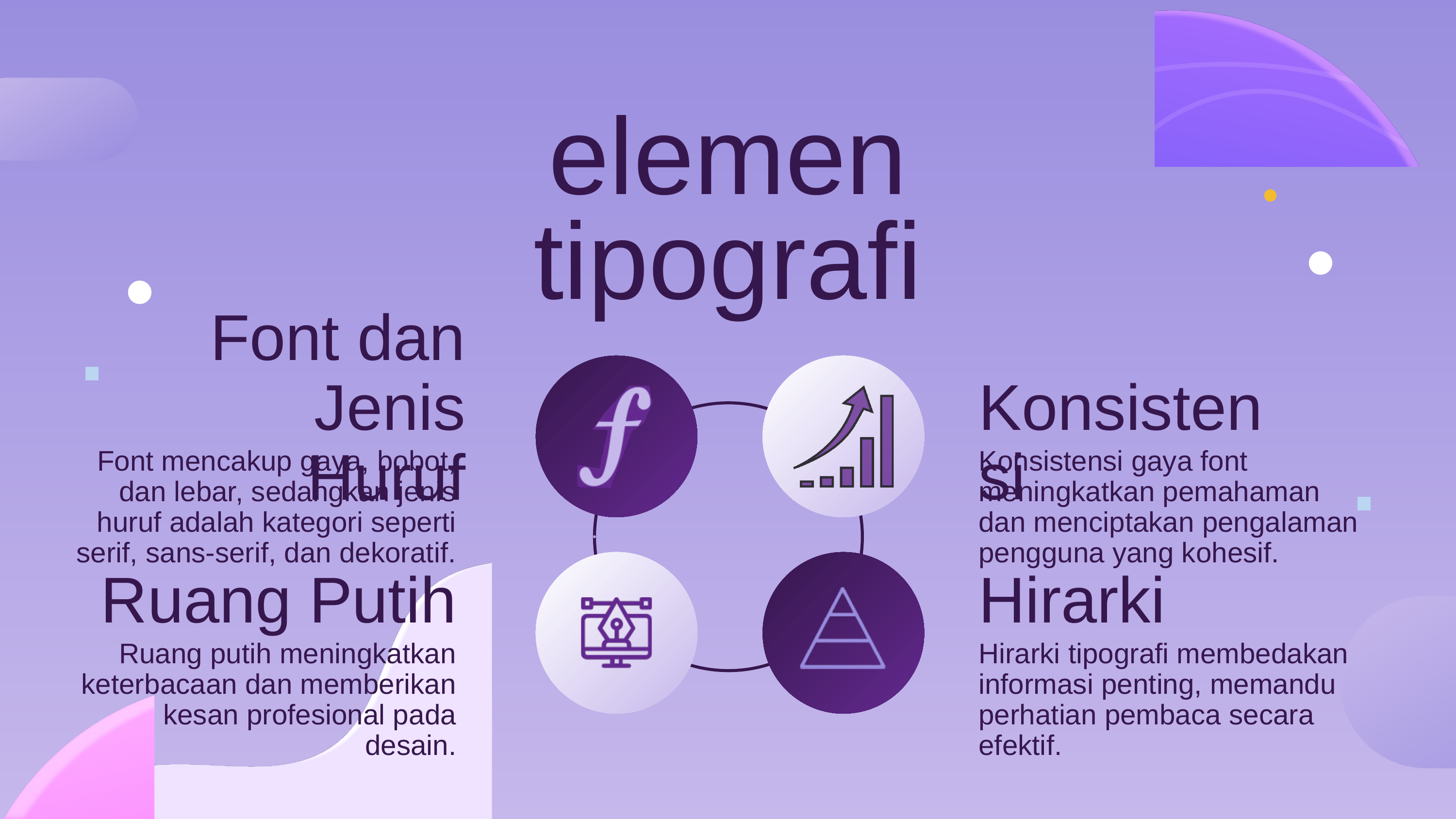

elemen tipografi

Font dan Jenis Huruf

Konsistensi

Font mencakup gaya, bobot, dan lebar, sedangkan jenis huruf adalah kategori seperti serif, sans-serif, dan dekoratif.
Konsistensi gaya font meningkatkan pemahaman dan menciptakan pengalaman pengguna yang kohesif.

Ruang Putih

Hirarki

Ruang putih meningkatkan keterbacaan dan memberikan kesan profesional pada desain.
Hirarki tipografi membedakan informasi penting, memandu perhatian pembaca secara efektif.